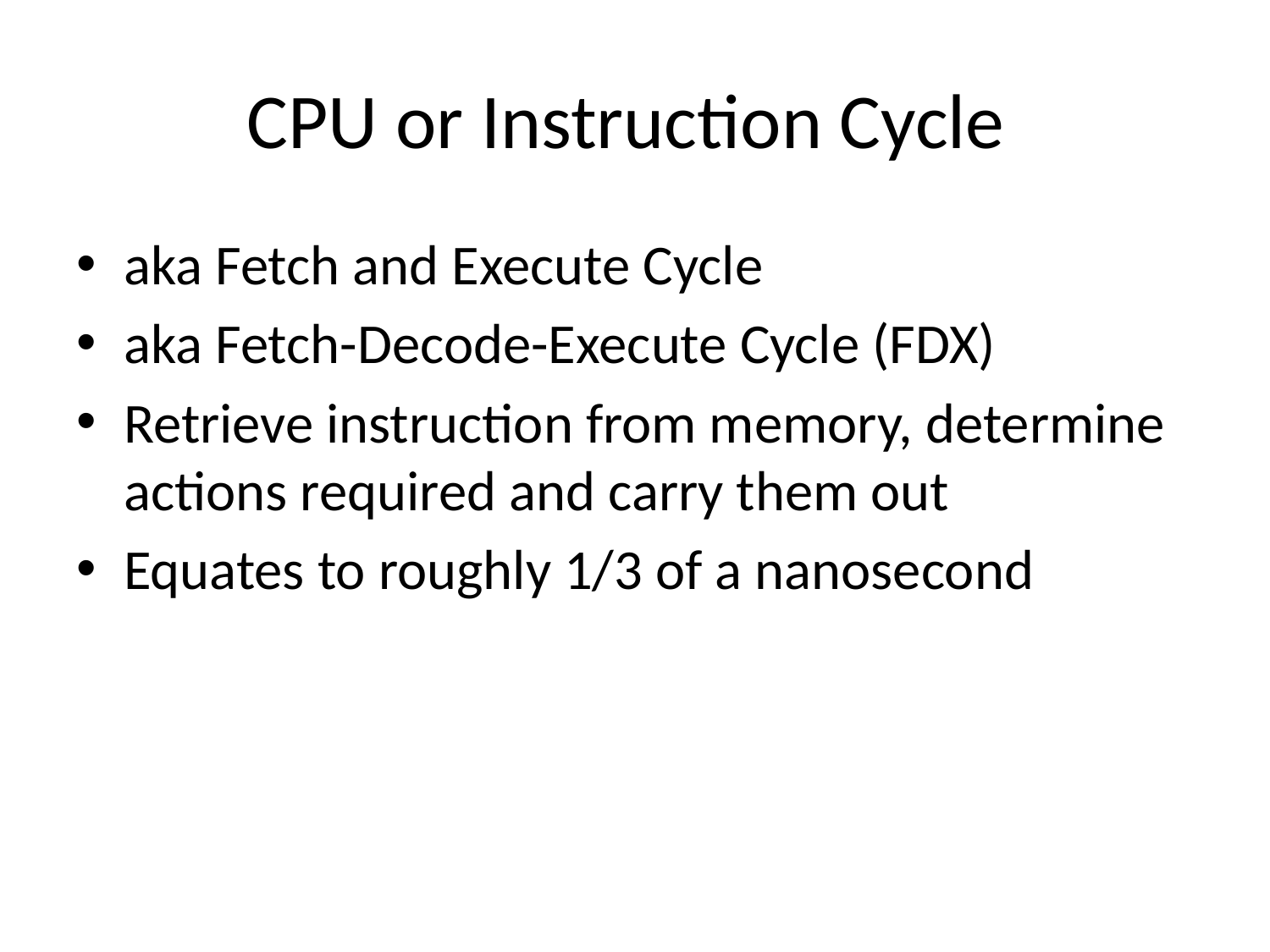

# CPU or Instruction Cycle
aka Fetch and Execute Cycle
aka Fetch-Decode-Execute Cycle (FDX)
Retrieve instruction from memory, determine actions required and carry them out
Equates to roughly 1/3 of a nanosecond